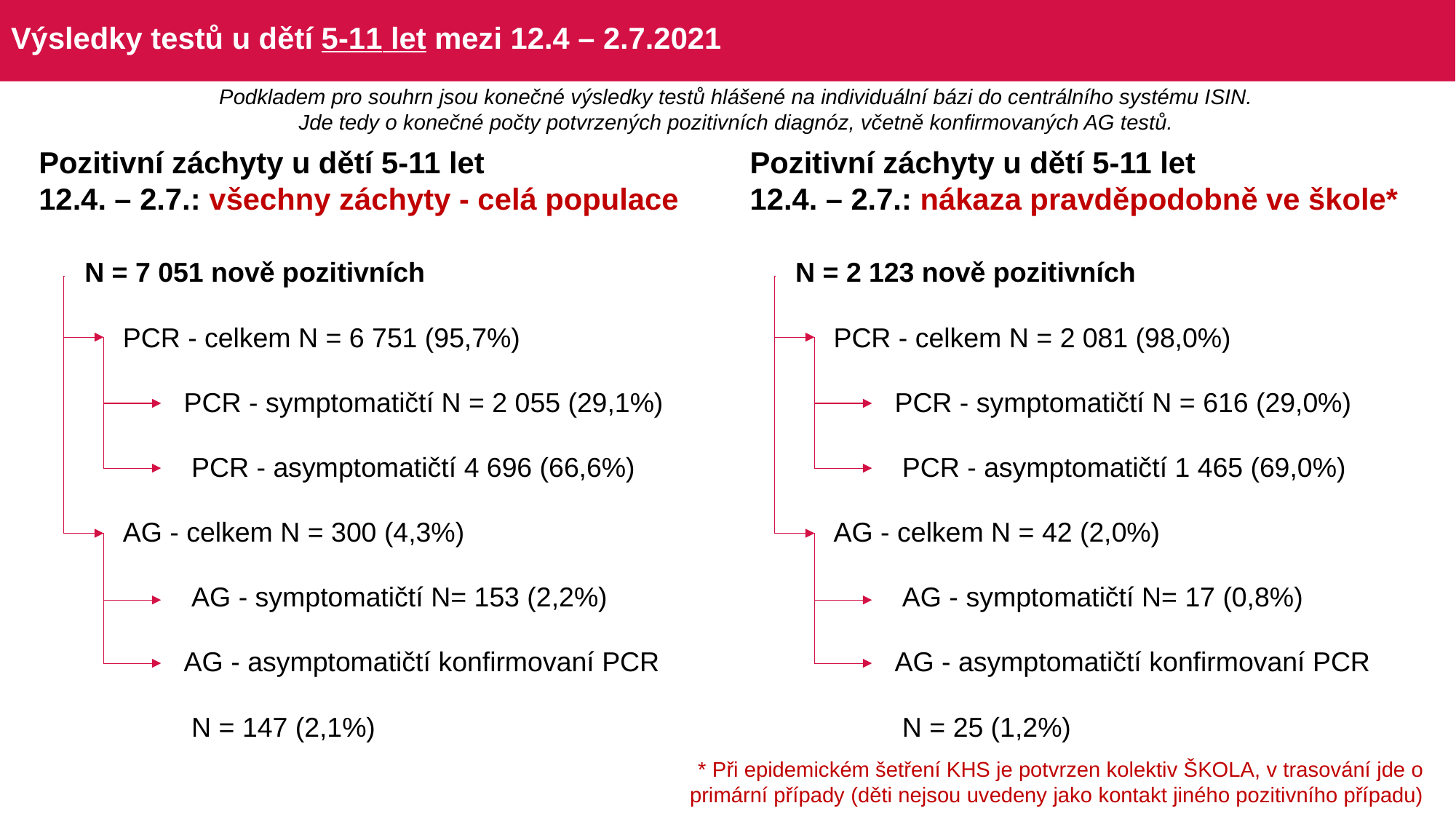

# Výsledky testů u dětí 5-11 let mezi 12.4 – 2.7.2021
Podkladem pro souhrn jsou konečné výsledky testů hlášené na individuální bázi do centrálního systému ISIN.
Jde tedy o konečné počty potvrzených pozitivních diagnóz, včetně konfirmovaných AG testů.
Pozitivní záchyty u dětí 5-11 let
12.4. – 2.7.: všechny záchyty - celá populace
Pozitivní záchyty u dětí 5-11 let
12.4. – 2.7.: nákaza pravděpodobně ve škole*
| N = 7 051 nově pozitivních |
| --- |
| PCR - celkem N = 6 751 (95,7%) |
| PCR - symptomatičtí N = 2 055 (29,1%) |
| PCR - asymptomatičtí 4 696 (66,6%) |
| AG - celkem N = 300 (4,3%) |
| AG - symptomatičtí N= 153 (2,2%) |
| AG - asymptomatičtí konfirmovaní PCR |
| N = 147 (2,1%) |
| N = 2 123 nově pozitivních |
| --- |
| PCR - celkem N = 2 081 (98,0%) |
| PCR - symptomatičtí N = 616 (29,0%) |
| PCR - asymptomatičtí 1 465 (69,0%) |
| AG - celkem N = 42 (2,0%) |
| AG - symptomatičtí N= 17 (0,8%) |
| AG - asymptomatičtí konfirmovaní PCR |
| N = 25 (1,2%) |

* Při epidemickém šetření KHS je potvrzen kolektiv ŠKOLA, v trasování jde o primární případy (děti nejsou uvedeny jako kontakt jiného pozitivního případu)